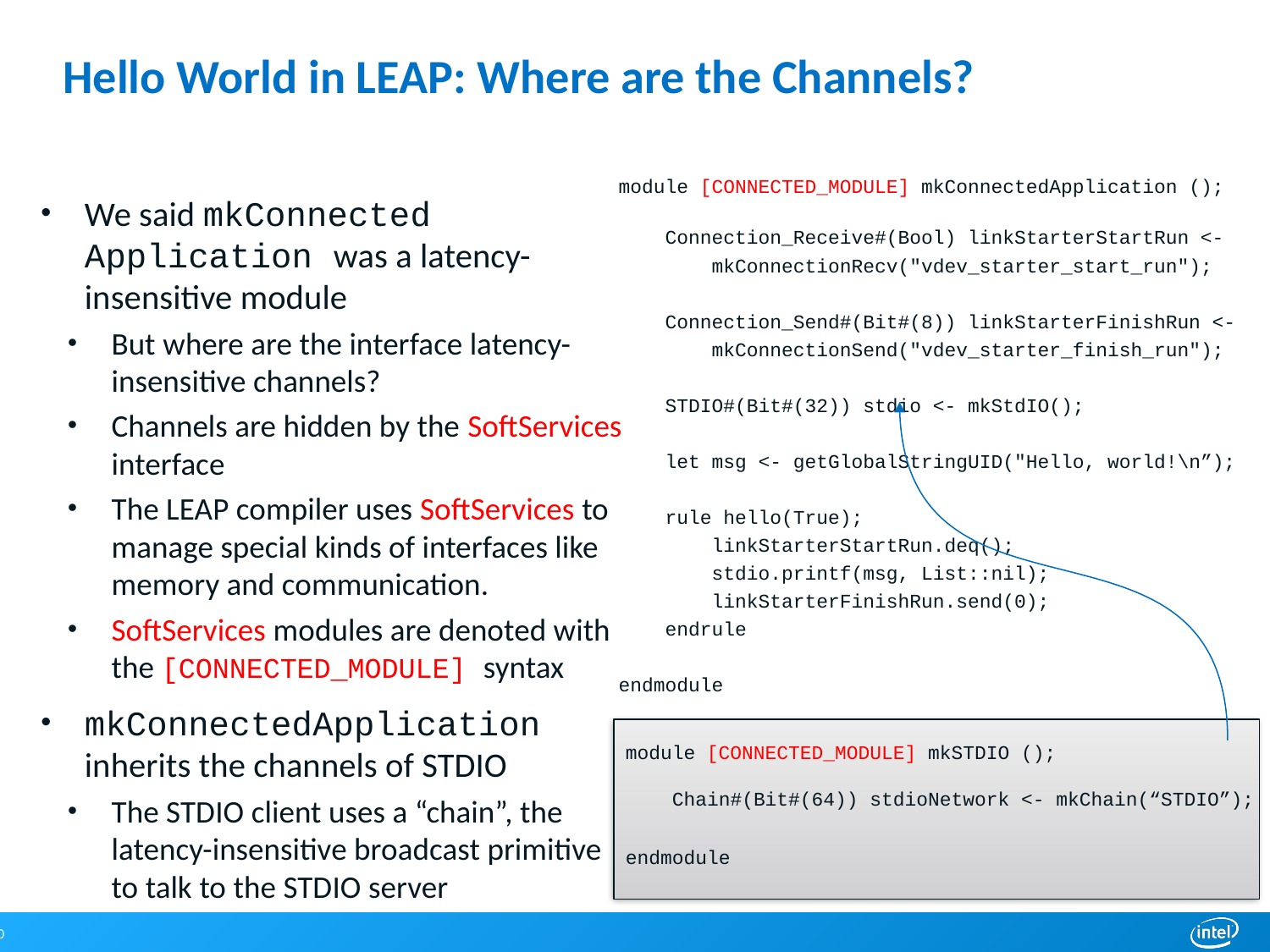

# Hello World in LEAP: Where are the Channels?
module [CONNECTED_MODULE] mkConnectedApplication ();
    Connection_Receive#(Bool) linkStarterStartRun <-
        mkConnectionRecv("vdev_starter_start_run");

    Connection_Send#(Bit#(8)) linkStarterFinishRun <-
        mkConnectionSend("vdev_starter_finish_run");

    STDIO#(Bit#(32)) stdio <- mkStdIO();
    let msg <- getGlobalStringUID("Hello, world!\n”);
    rule hello(True);
        linkStarterStartRun.deq();
        stdio.printf(msg, List::nil);
        linkStarterFinishRun.send(0);       
    endrule

endmodule
We said mkConnected Application was a latency-insensitive module
But where are the interface latency-insensitive channels?
Channels are hidden by the SoftServices interface
The LEAP compiler uses SoftServices to manage special kinds of interfaces like memory and communication.
SoftServices modules are denoted with the [CONNECTED_MODULE] syntax
mkConnectedApplication inherits the channels of STDIO
The STDIO client uses a “chain”, the  latency-insensitive broadcast primitive to talk to the STDIO server

module [CONNECTED_MODULE] mkSTDIO ();
    Chain#(Bit#(64)) stdioNetwork <- mkChain(“STDIO”);
endmodule